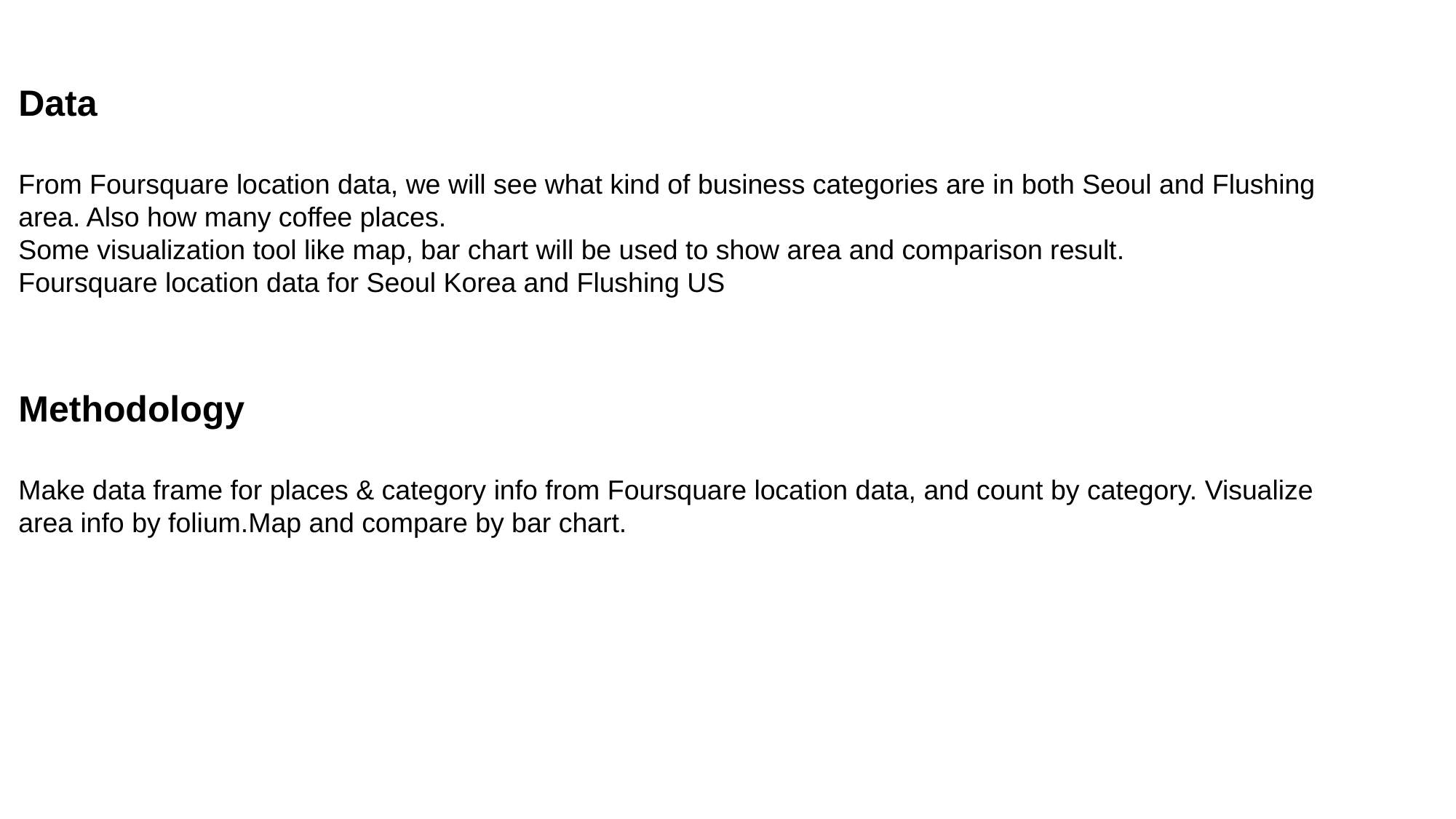

Data

From Foursquare location data, we will see what kind of business categories are in both Seoul and Flushing area. Also how many coffee places.
Some visualization tool like map, bar chart will be used to show area and comparison result.
Foursquare location data for Seoul Korea and Flushing US

Methodology

Make data frame for places & category info from Foursquare location data, and count by category. Visualize area info by folium.Map and compare by bar chart.